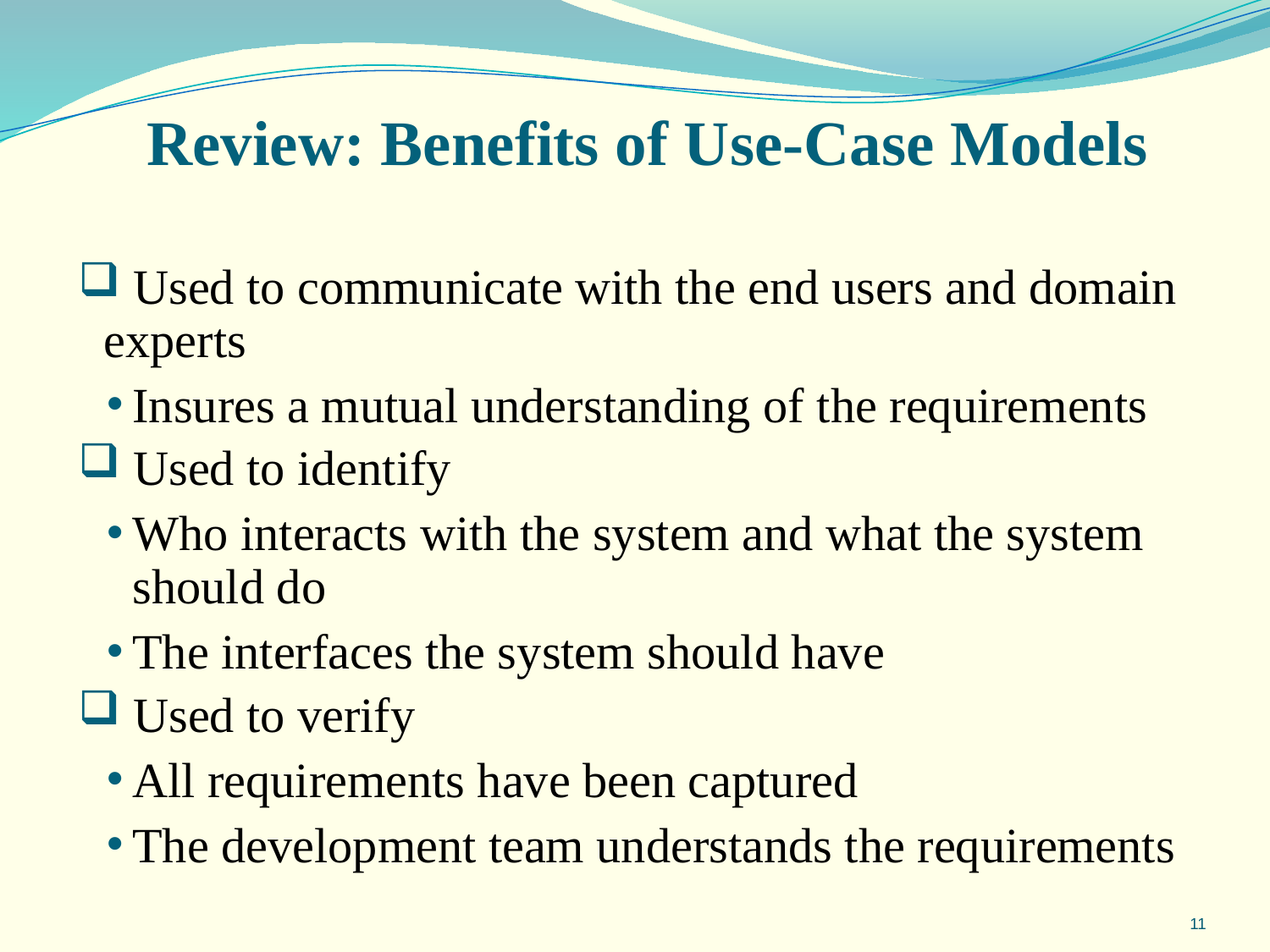

Review: Benefits of Use-Case Models
 Used to communicate with the end users and domain experts
Insures a mutual understanding of the requirements
 Used to identify
Who interacts with the system and what the system should do
The interfaces the system should have
 Used to verify
All requirements have been captured
The development team understands the requirements

11